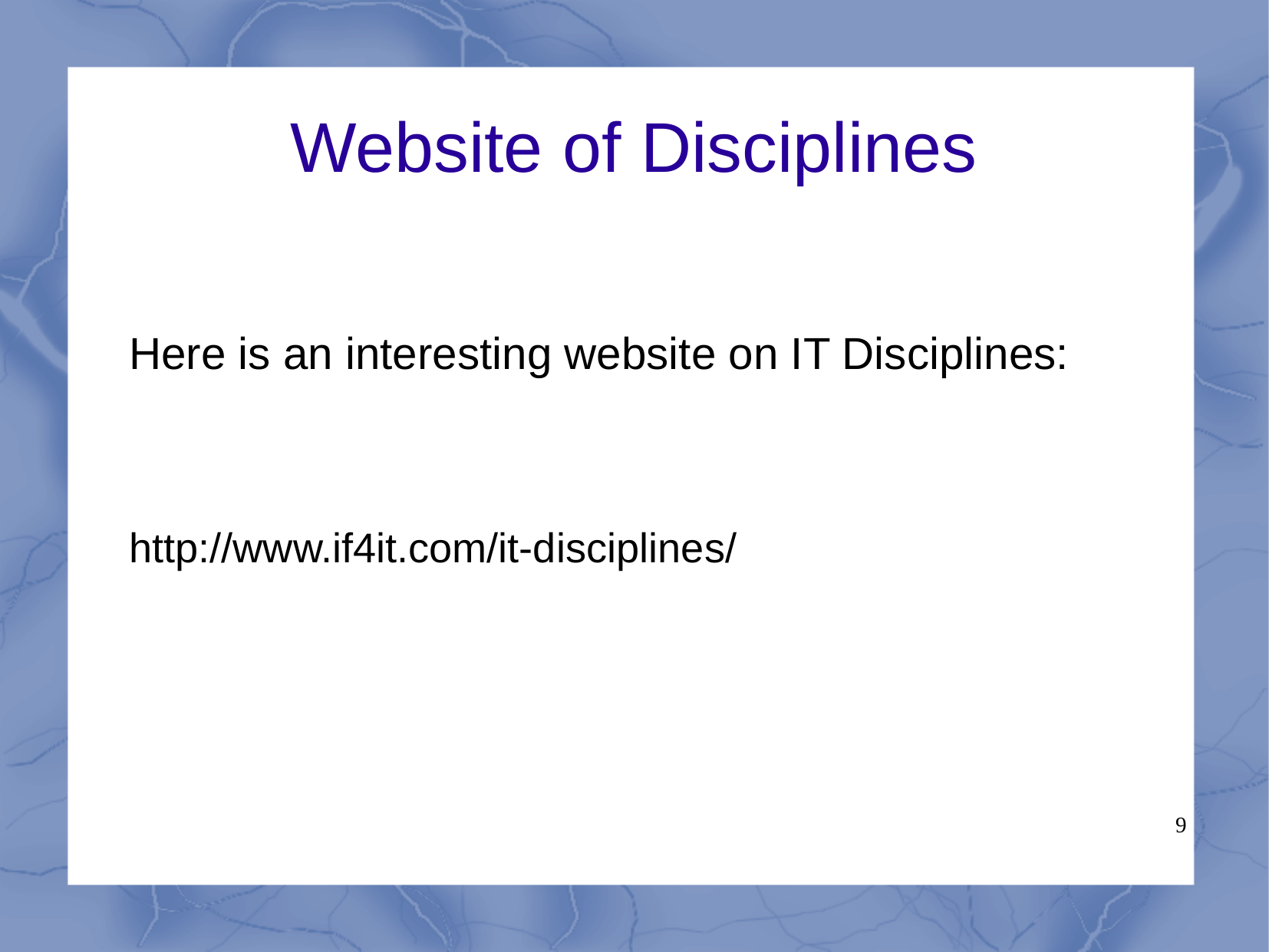

# Website of Disciplines
Here is an interesting website on IT Disciplines:

http://www.if4it.com/it-disciplines/

9